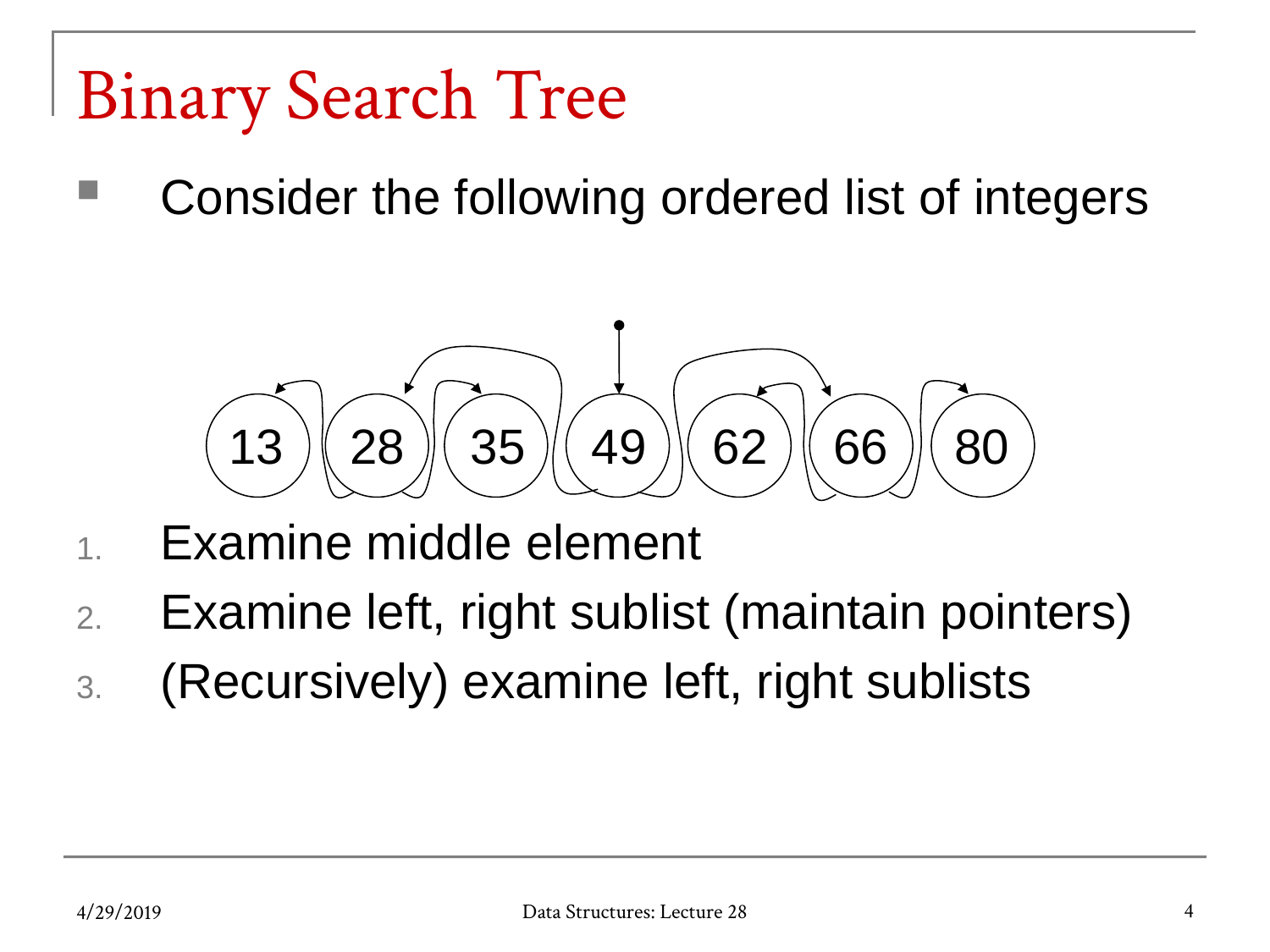

# Binary Search Tree
Consider the following ordered list of integers

Examine middle element
Examine left, right sublist (maintain pointers)
(Recursively) examine left, right sublists

13

28

35

49

62

66

80

4/29/2019
4
Data Structures: Lecture 28